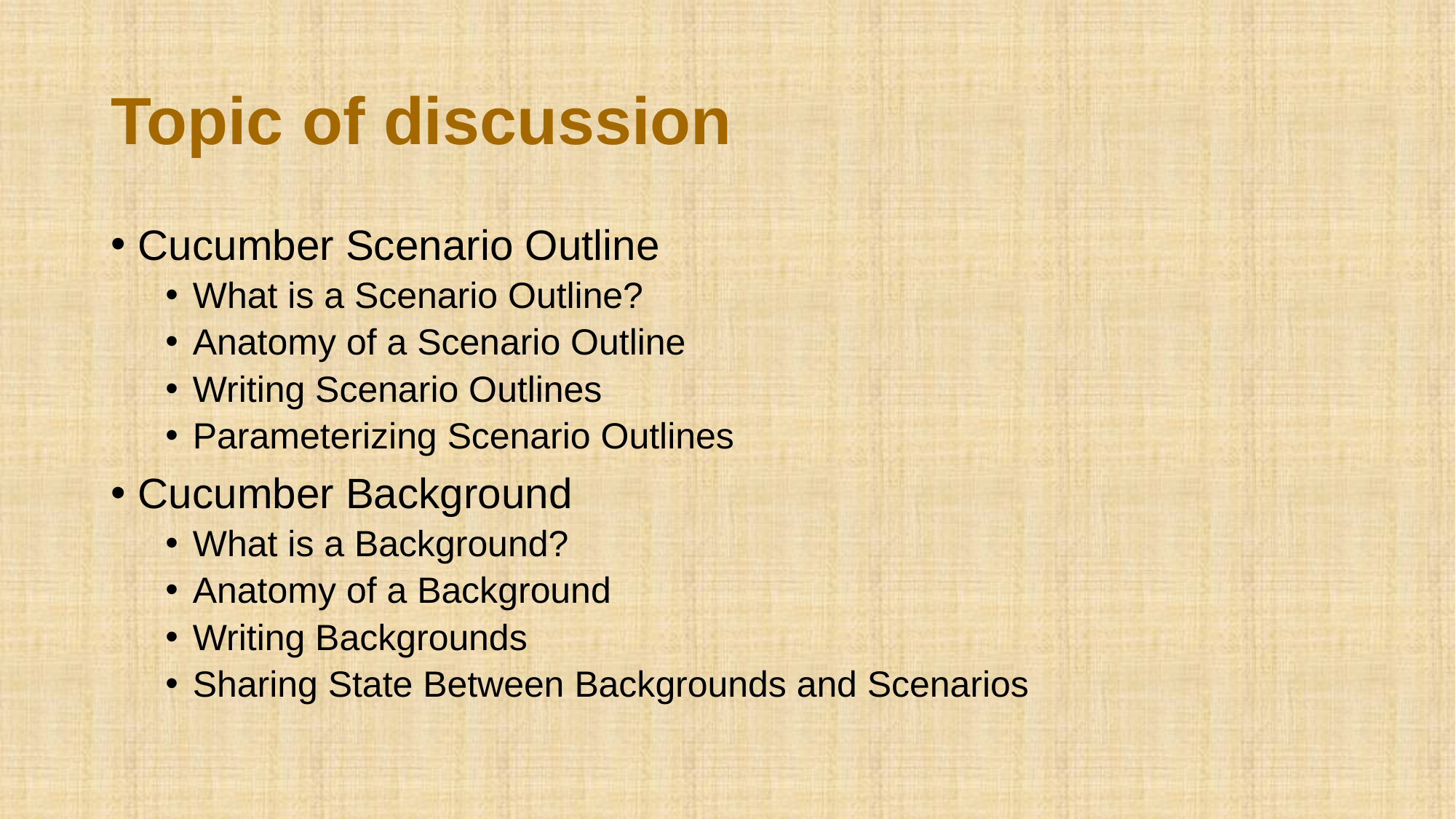

# Topic of discussion
Cucumber Scenario Outline
What is a Scenario Outline?
Anatomy of a Scenario Outline
Writing Scenario Outlines
Parameterizing Scenario Outlines
Cucumber Background
What is a Background?
Anatomy of a Background
Writing Backgrounds
Sharing State Between Backgrounds and Scenarios